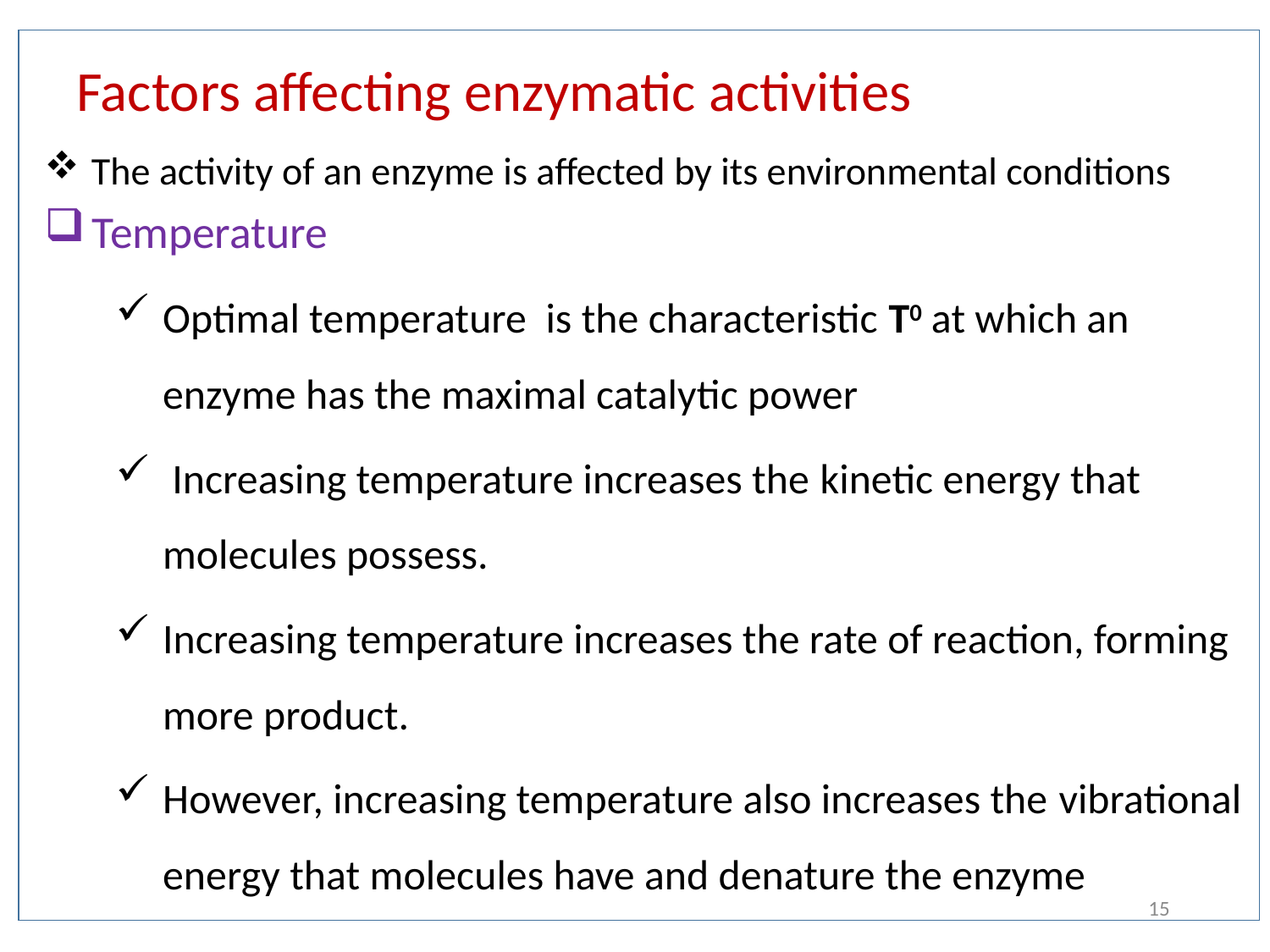

# Factors affecting enzymatic activities
The activity of an enzyme is affected by its environmental conditions
 Temperature
Optimal temperature  is the characteristic T0 at which an enzyme has the maximal catalytic power
 Increasing temperature increases the kinetic energy that molecules possess.
Increasing temperature increases the rate of reaction, forming more product.
However, increasing temperature also increases the vibrational energy that molecules have and denature the enzyme
15